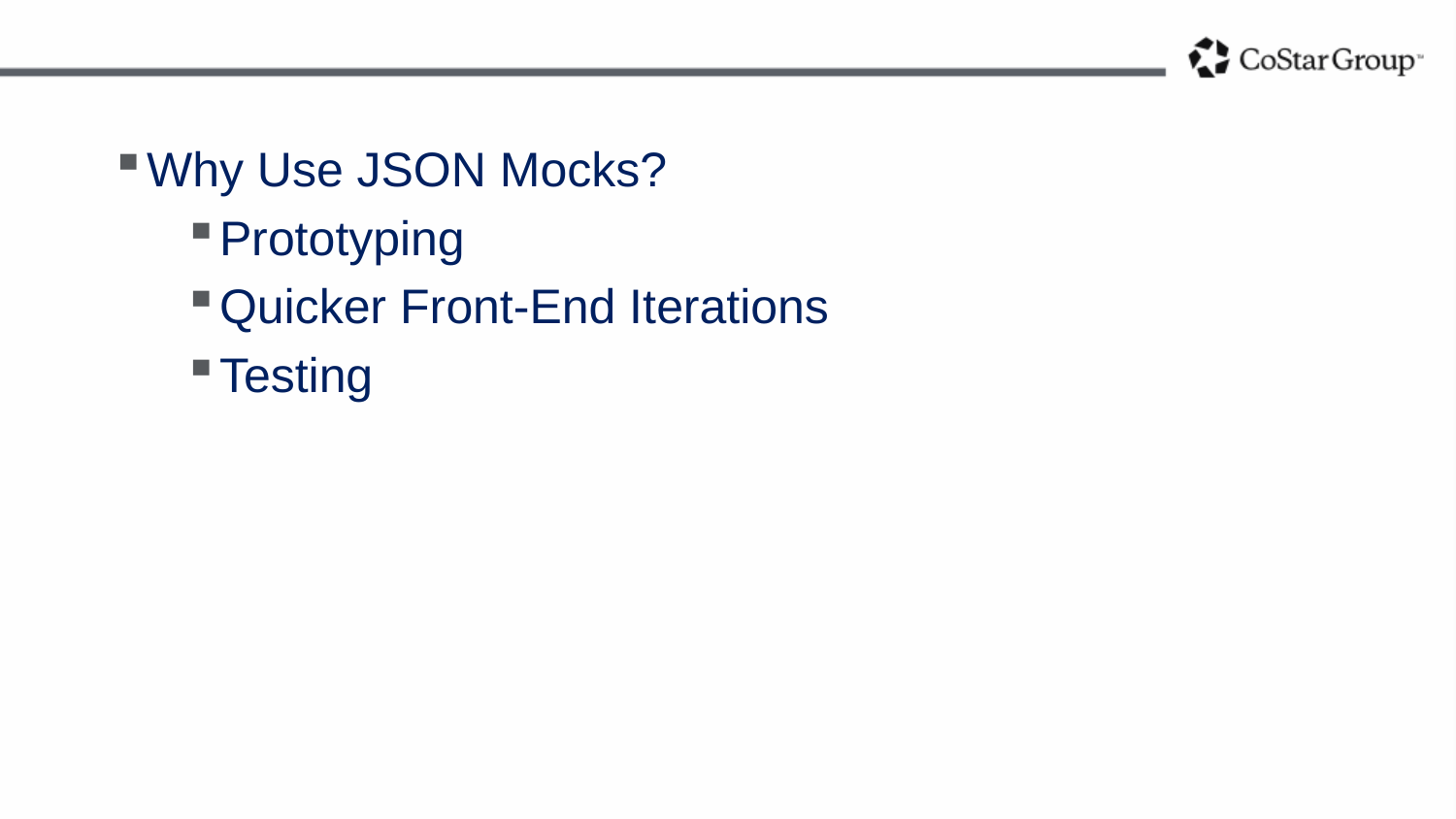

#
Why Use JSON Mocks?
Prototyping
Quicker Front-End Iterations
Testing